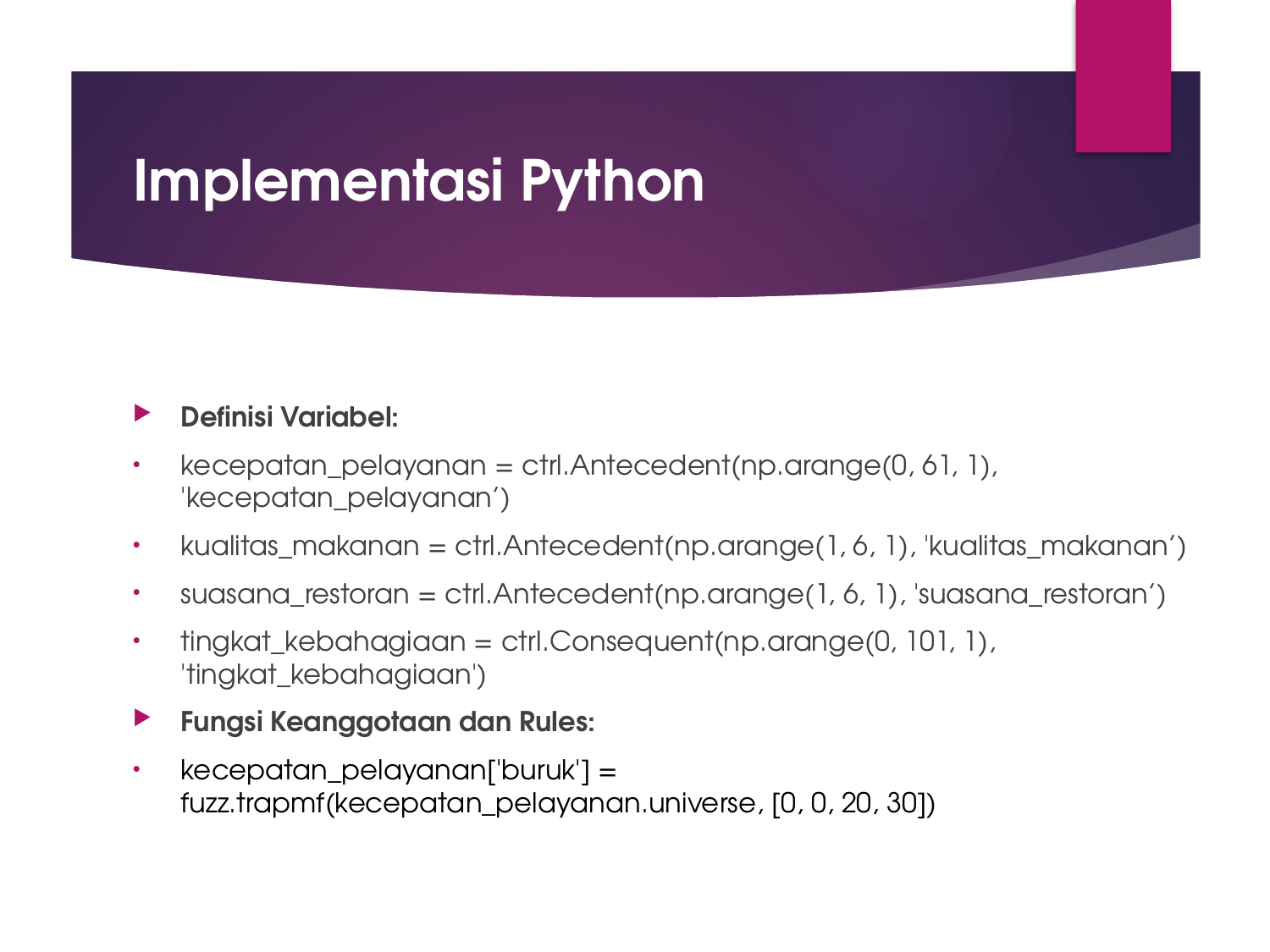

# Implementasi Python

Definisi Variabel:
kecepatan_pelayanan = ctrl.Antecedent(np.arange(0, 61, 1), 'kecepatan_pelayanan’)
kualitas_makanan = ctrl.Antecedent(np.arange(1, 6, 1), 'kualitas_makanan’)
suasana_restoran = ctrl.Antecedent(np.arange(1, 6, 1), 'suasana_restoran’)
tingkat_kebahagiaan = ctrl.Consequent(np.arange(0, 101, 1), 'tingkat_kebahagiaan')
Fungsi Keanggotaan dan Rules:
kecepatan_pelayanan['buruk'] = fuzz.trapmf(kecepatan_pelayanan.universe, [0, 0, 20, 30])